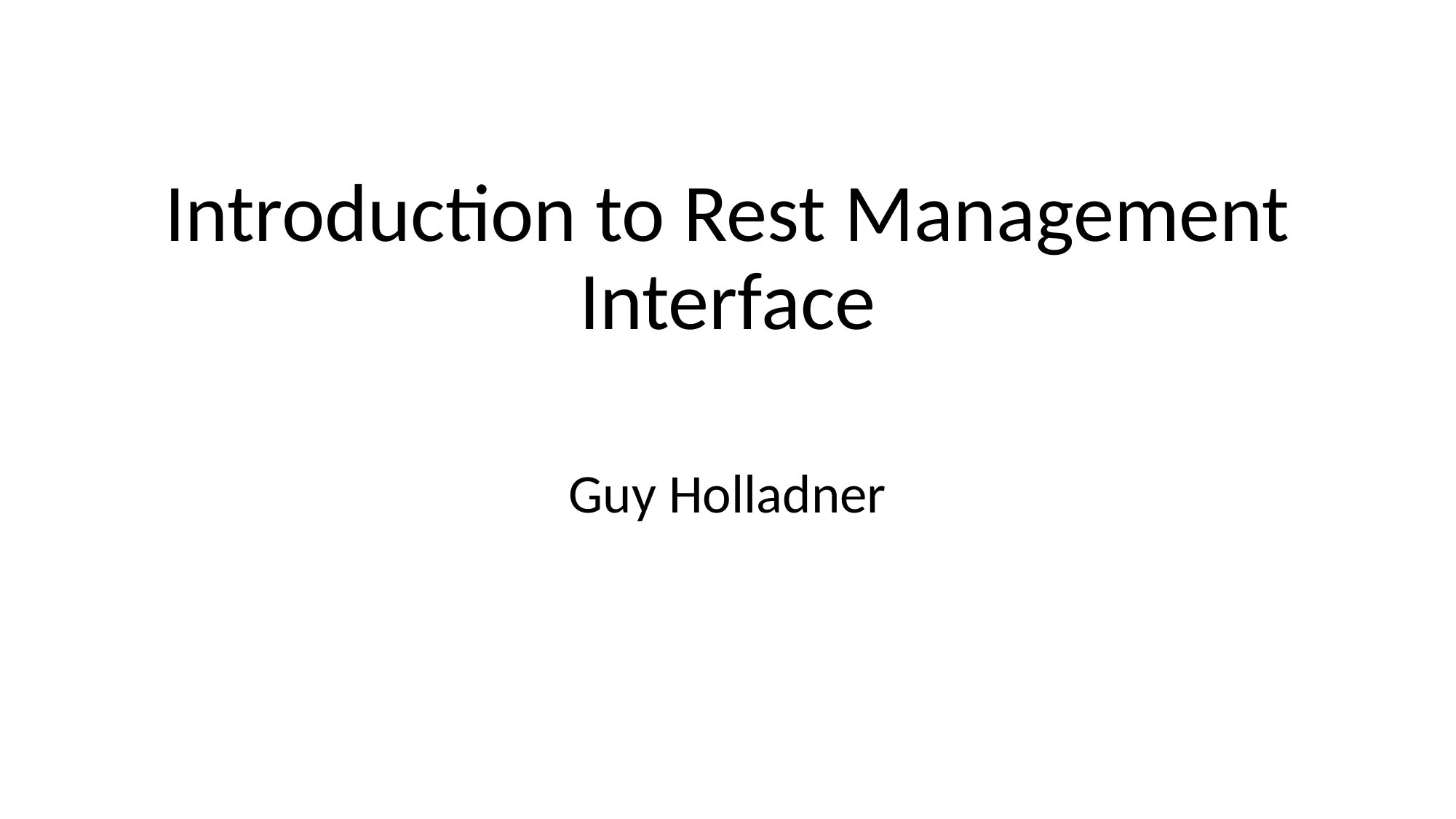

Introduction to Rest Management Interface

Guy Holladner